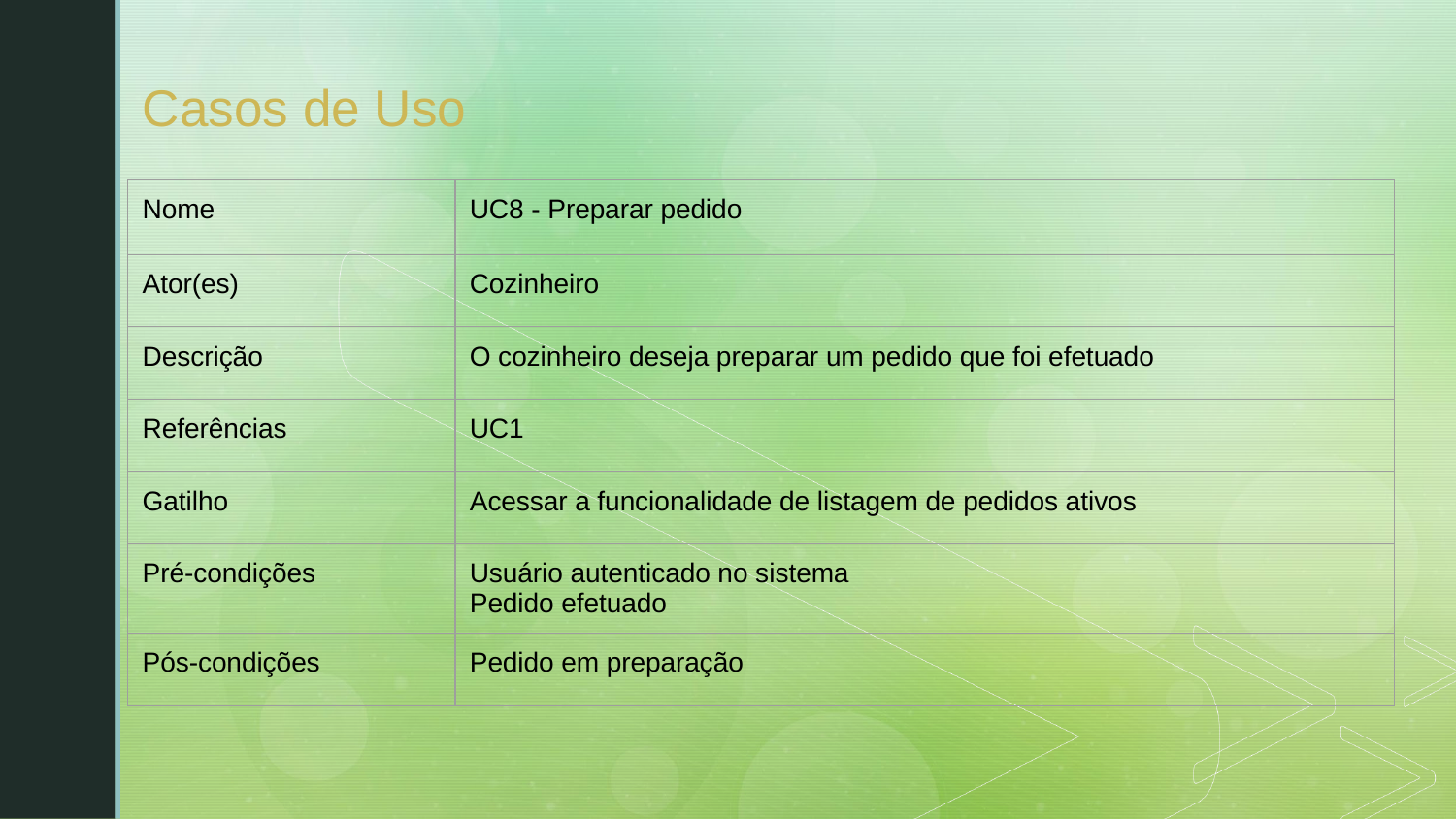

# Casos de Uso
| Nome | UC8 - Preparar pedido |
| --- | --- |
| Ator(es) | Cozinheiro |
| Descrição | O cozinheiro deseja preparar um pedido que foi efetuado |
| Referências | UC1 |
| Gatilho | Acessar a funcionalidade de listagem de pedidos ativos |
| Pré-condições | Usuário autenticado no sistema Pedido efetuado |
| Pós-condições | Pedido em preparação |